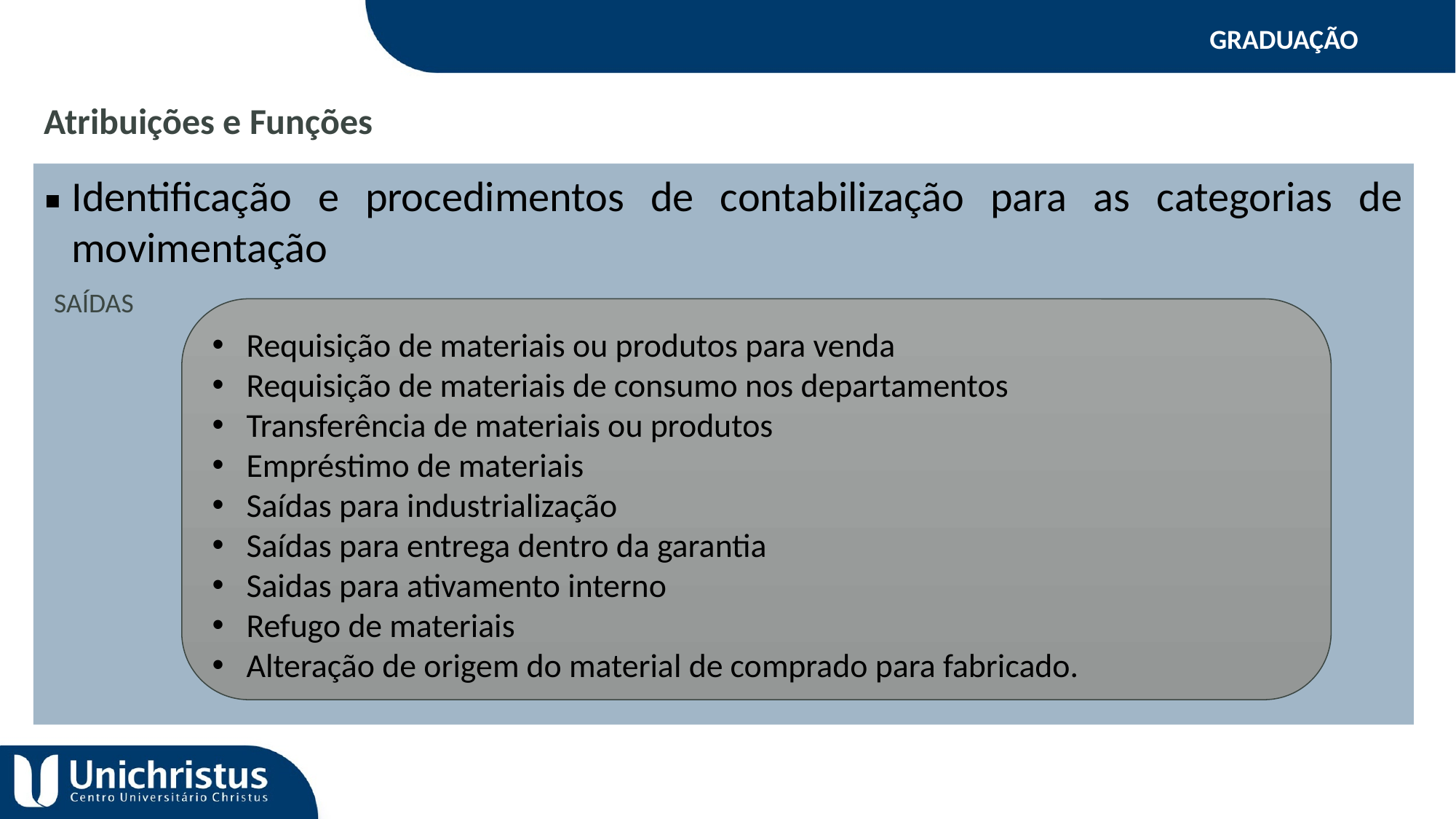

GRADUAÇÃO

Atribuições e Funções
Identificação e procedimentos de contabilização para as categorias de movimentação
SAÍDAS
Requisição de materiais ou produtos para venda
Requisição de materiais de consumo nos departamentos
Transferência de materiais ou produtos
Empréstimo de materiais
Saídas para industrialização
Saídas para entrega dentro da garantia
Saidas para ativamento interno
Refugo de materiais
Alteração de origem do material de comprado para fabricado.